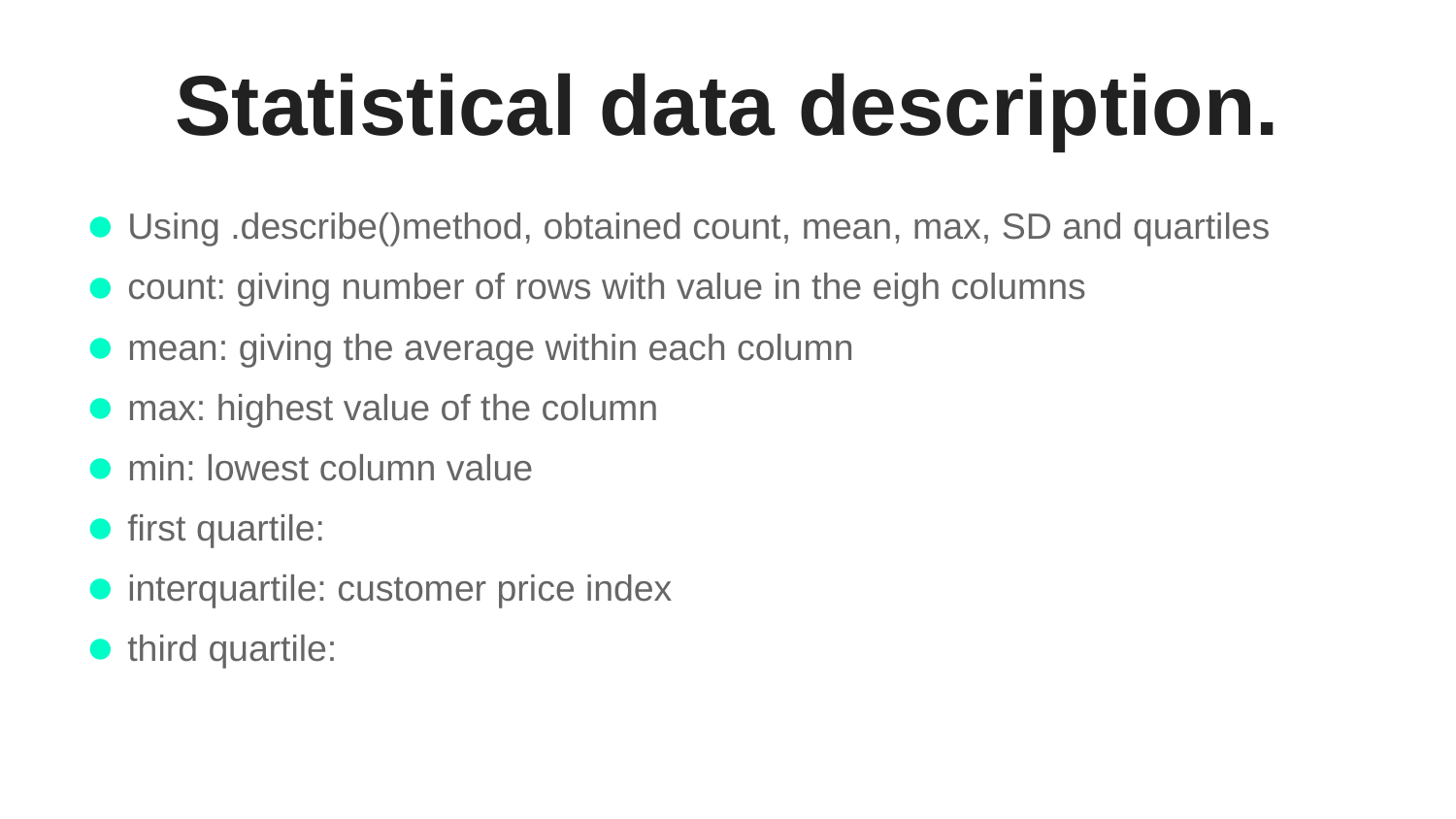

# Statistical data description.
Using .describe()method, obtained count, mean, max, SD and quartiles
count: giving number of rows with value in the eigh columns
mean: giving the average within each column
max: highest value of the column
min: lowest column value
first quartile:
interquartile: customer price index
third quartile: